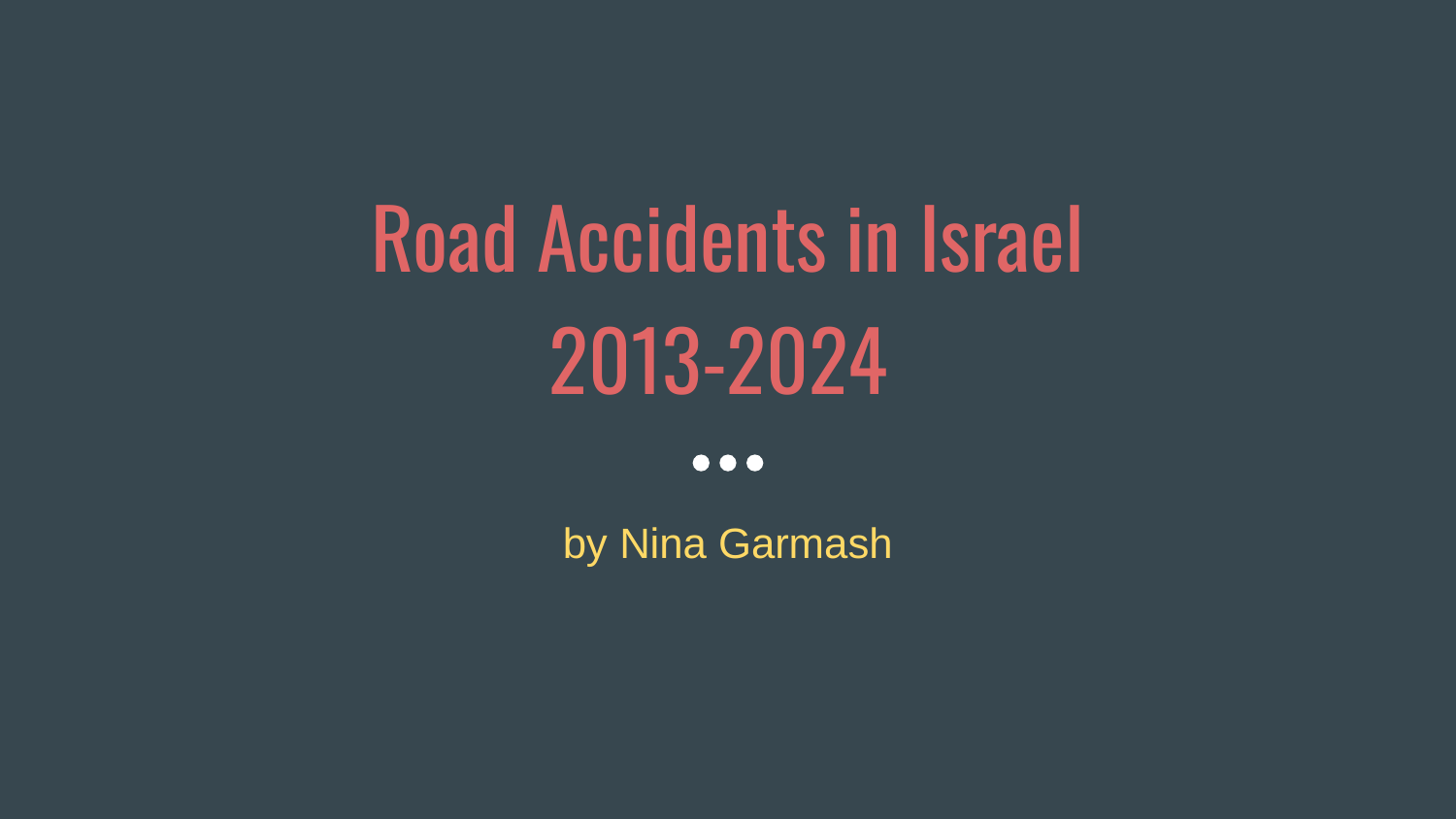

# Road Accidents in Israel
2013-2024
by Nina Garmash